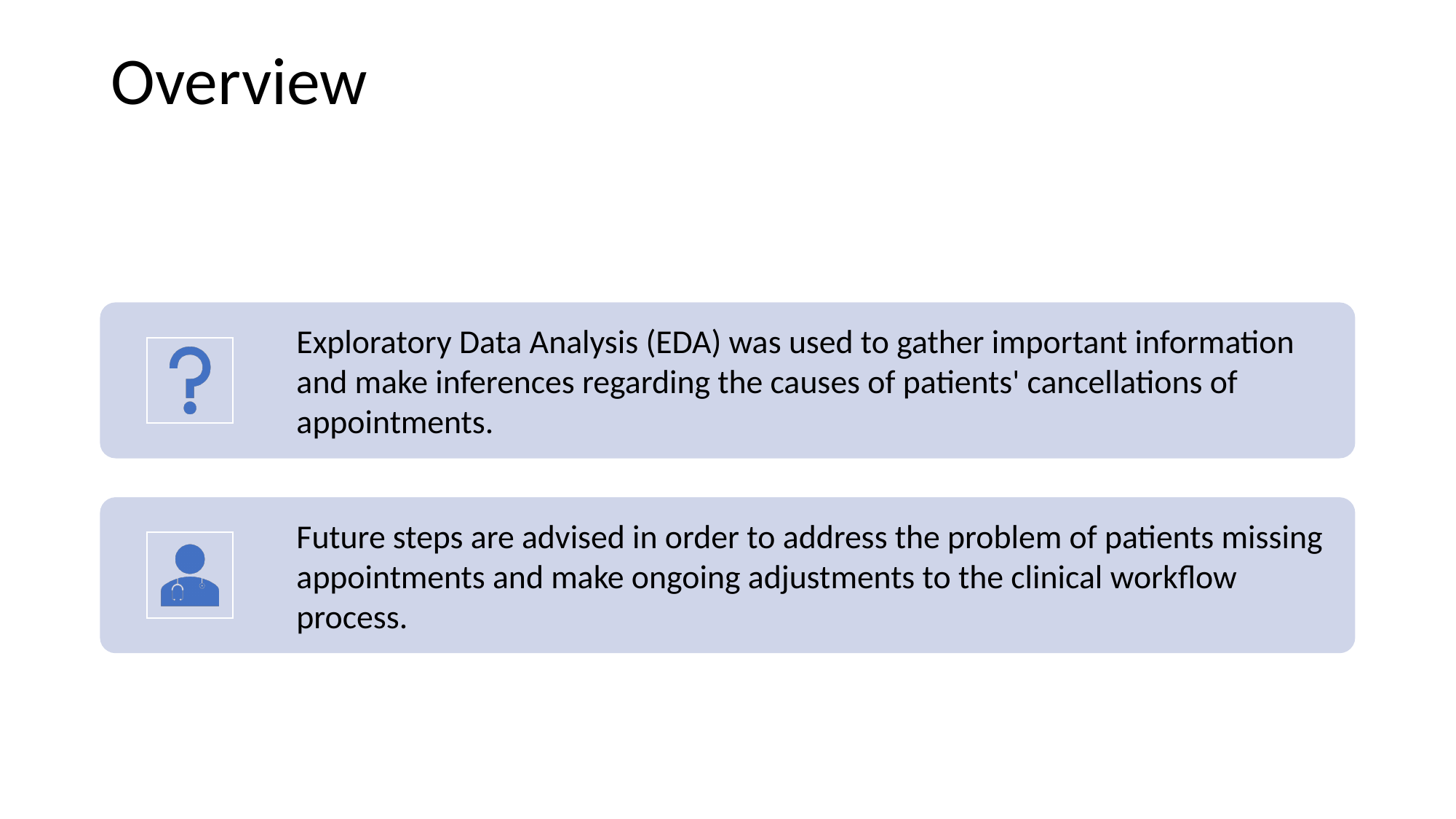

# Overview:
Exploratory Data Analysis (EDA) was used to gather important information and make inferences regarding the causes of patients' cancellations of appointments.
Future steps are advised in order to address the problem of patients missing appointments and make ongoing adjustments to the clinical workflow process.